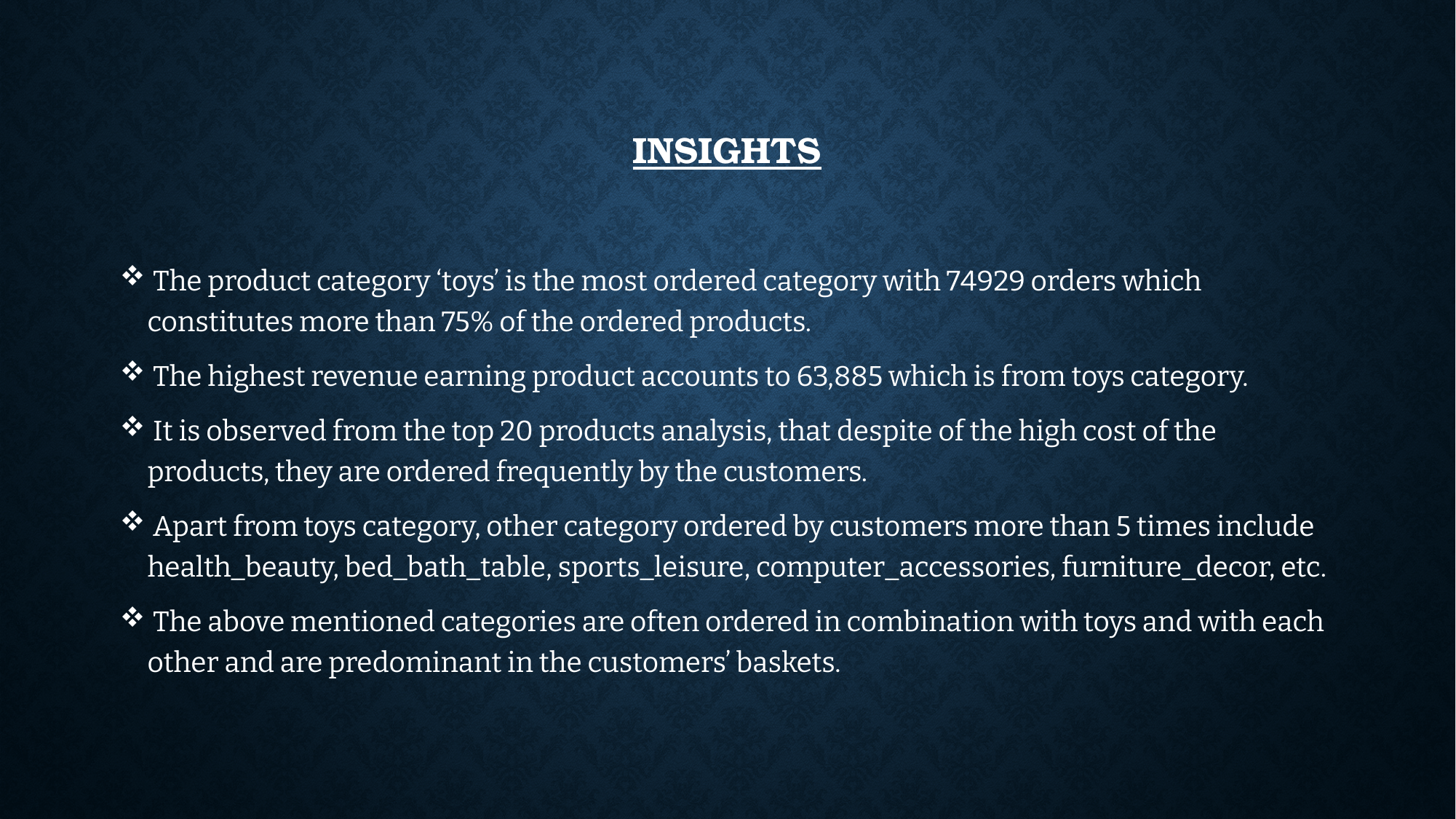

# insights
 The product category ‘toys’ is the most ordered category with 74929 orders which constitutes more than 75% of the ordered products.
 The highest revenue earning product accounts to 63,885 which is from toys category.
 It is observed from the top 20 products analysis, that despite of the high cost of the products, they are ordered frequently by the customers.
 Apart from toys category, other category ordered by customers more than 5 times include health_beauty, bed_bath_table, sports_leisure, computer_accessories, furniture_decor, etc.
 The above mentioned categories are often ordered in combination with toys and with each other and are predominant in the customers’ baskets.